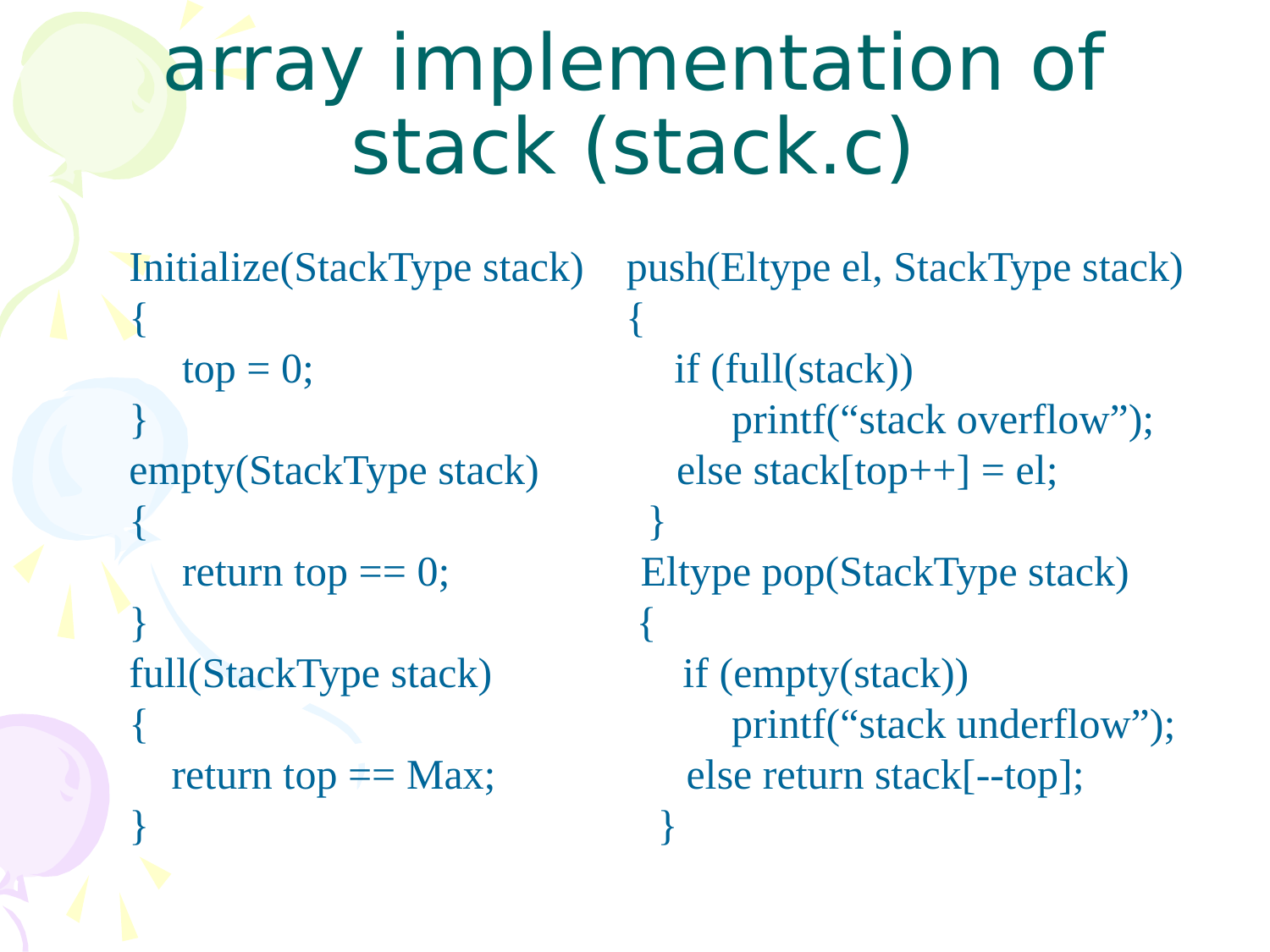

# array implementation of stack (stack.c)
Initialize(StackType stack)    push(Eltype el, StackType stack)
{                                             {
     top = 0;                                  if (full(stack))
}                                                       printf(“stack overflow”);
empty(StackType stack)             else stack[top++] = el;
{                                               }
     return top == 0;                  Eltype pop(StackType stack)
}                                              {
full(StackType stack)                  if (empty(stack))
{                                                       printf(“stack underflow”);
    return top == Max;                  else return stack[--top];
}                                                }